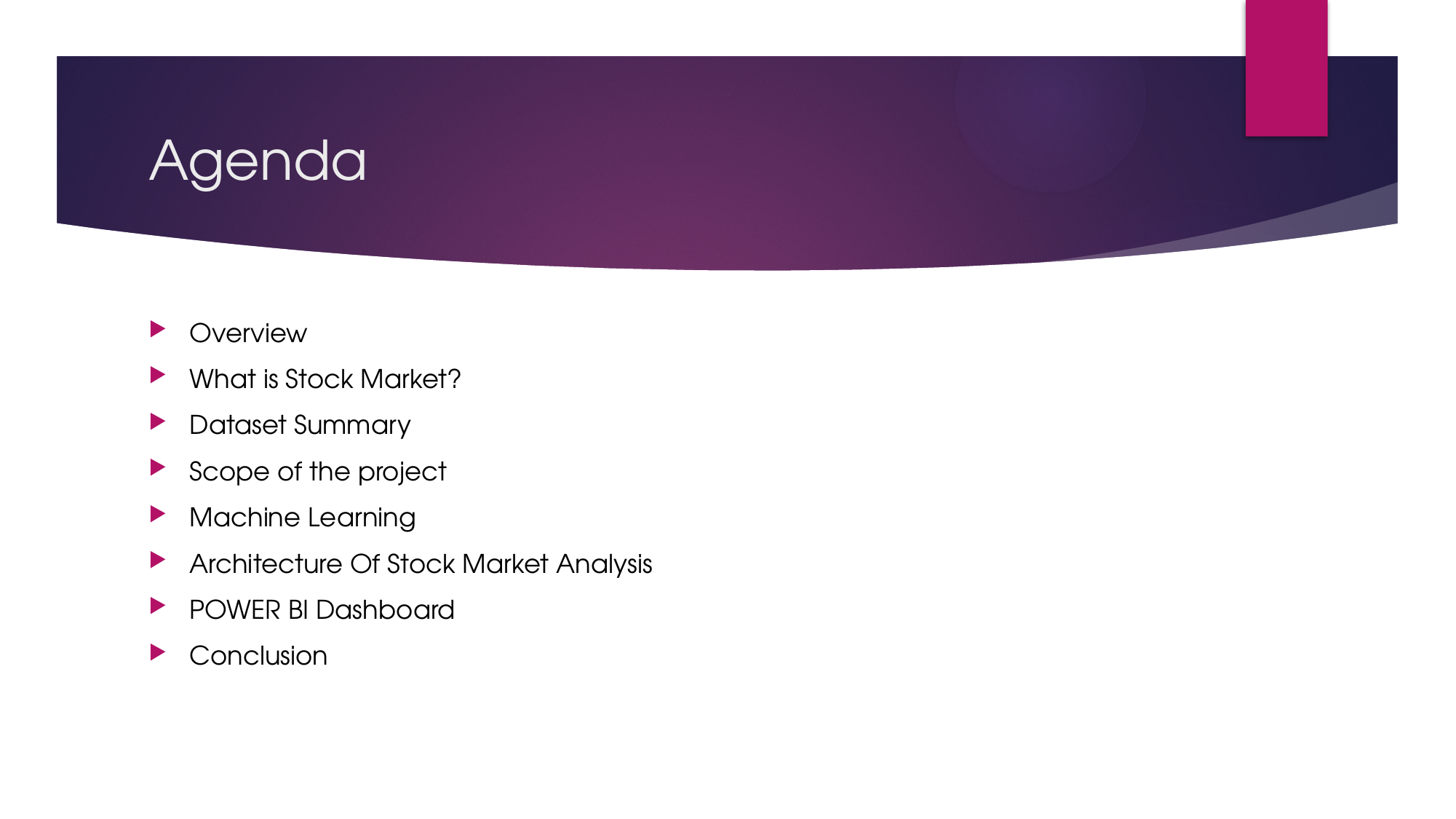

# Agenda
Overview
What is Stock Market?
Dataset Summary
Scope of the project
Machine Learning
Architecture Of Stock Market Analysis
POWER BI Dashboard
Conclusion